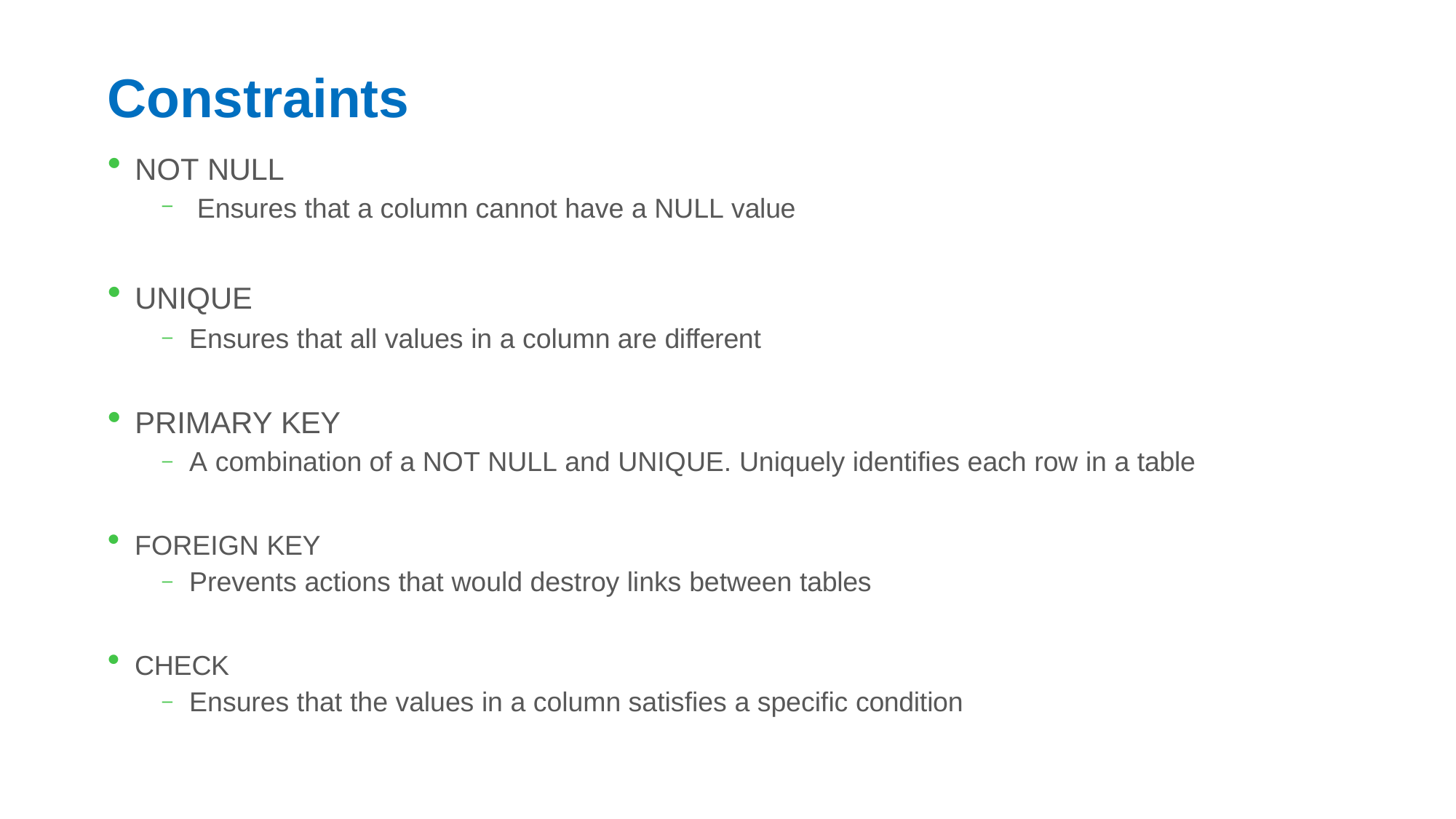

# Constraints
NOT NULL
Ensures that a column cannot have a NULL value

UNIQUE
Ensures that all values in a column are different

PRIMARY KEY
A combination of a NOT NULL and UNIQUE. Uniquely identifies each row in a table

FOREIGN KEY
Prevents actions that would destroy links between tables

CHECK
Ensures that the values in a column satisfies a specific condition